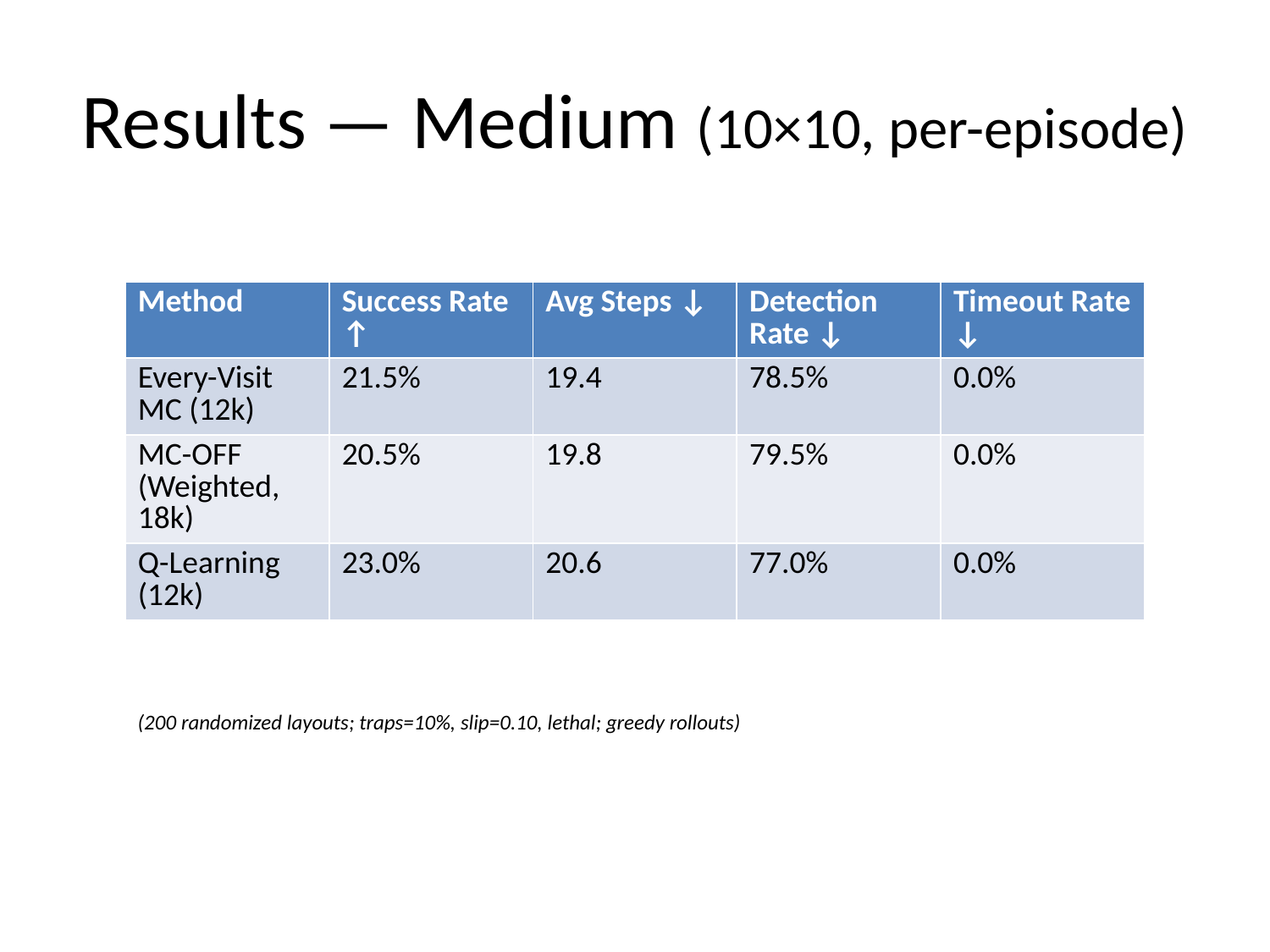

# Results — Medium (10×10, per-episode)
| Method | Success Rate ↑ | Avg Steps ↓ | Detection Rate ↓ | Timeout Rate ↓ |
| --- | --- | --- | --- | --- |
| Every-Visit MC (12k) | 21.5% | 19.4 | 78.5% | 0.0% |
| MC-OFF (Weighted, 18k) | 20.5% | 19.8 | 79.5% | 0.0% |
| Q-Learning (12k) | 23.0% | 20.6 | 77.0% | 0.0% |
(200 randomized layouts; traps=10%, slip=0.10, lethal; greedy rollouts)